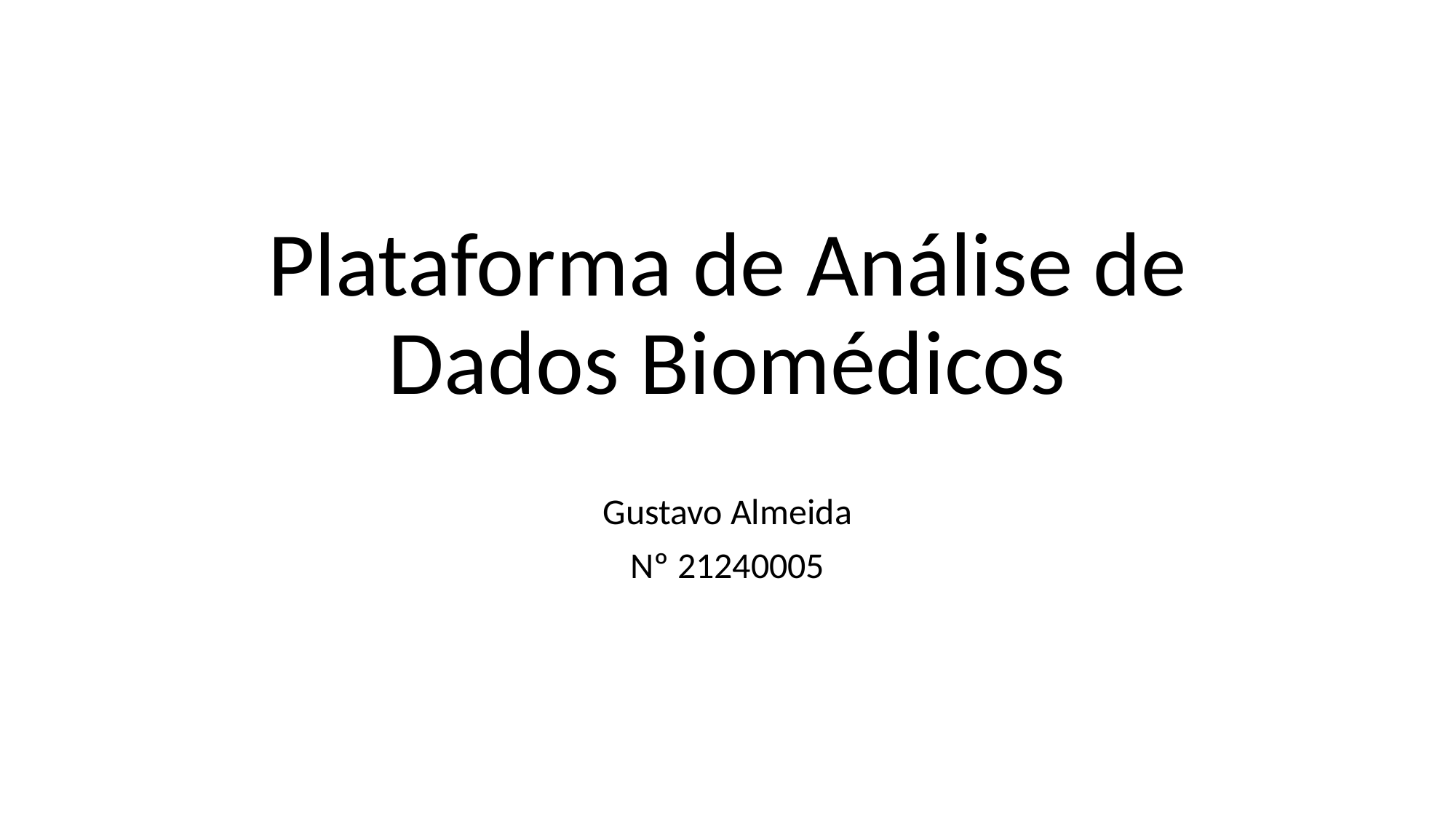

# Plataforma de Análise de Dados Biomédicos
Gustavo Almeida
Nº 21240005